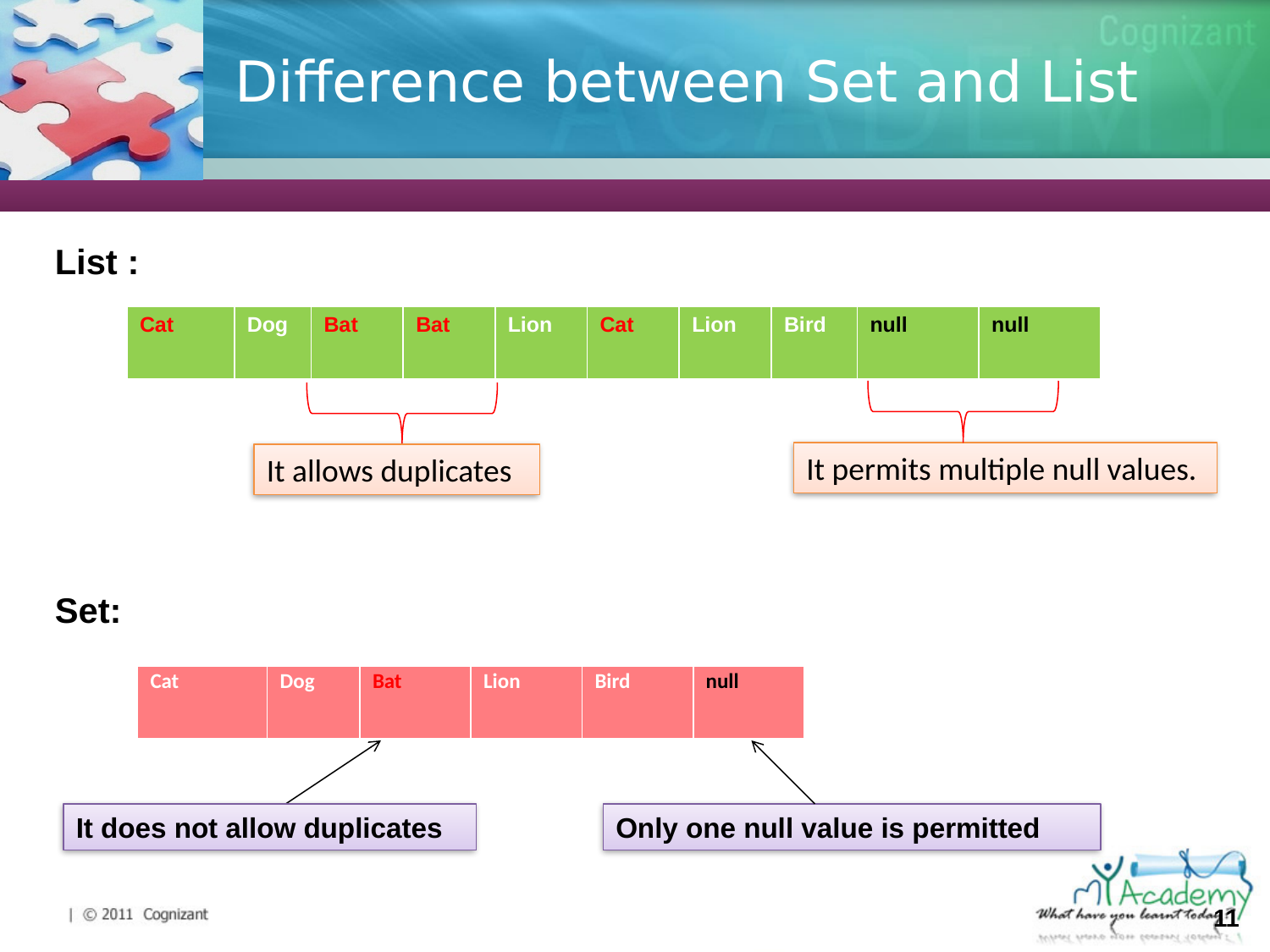

# Difference between Set and List
List :
| Cat | Dog | Bat | Bat | Lion | Cat | Lion | Bird |
| --- | --- | --- | --- | --- | --- | --- | --- |
| null | null |
| --- | --- |

It permits multiple null values.
It allows duplicates
Set:
| Cat | Dog | Bat | Lion | Bird | null |
| --- | --- | --- | --- | --- | --- |
It does not allow duplicates
Only one null value is permitted
11